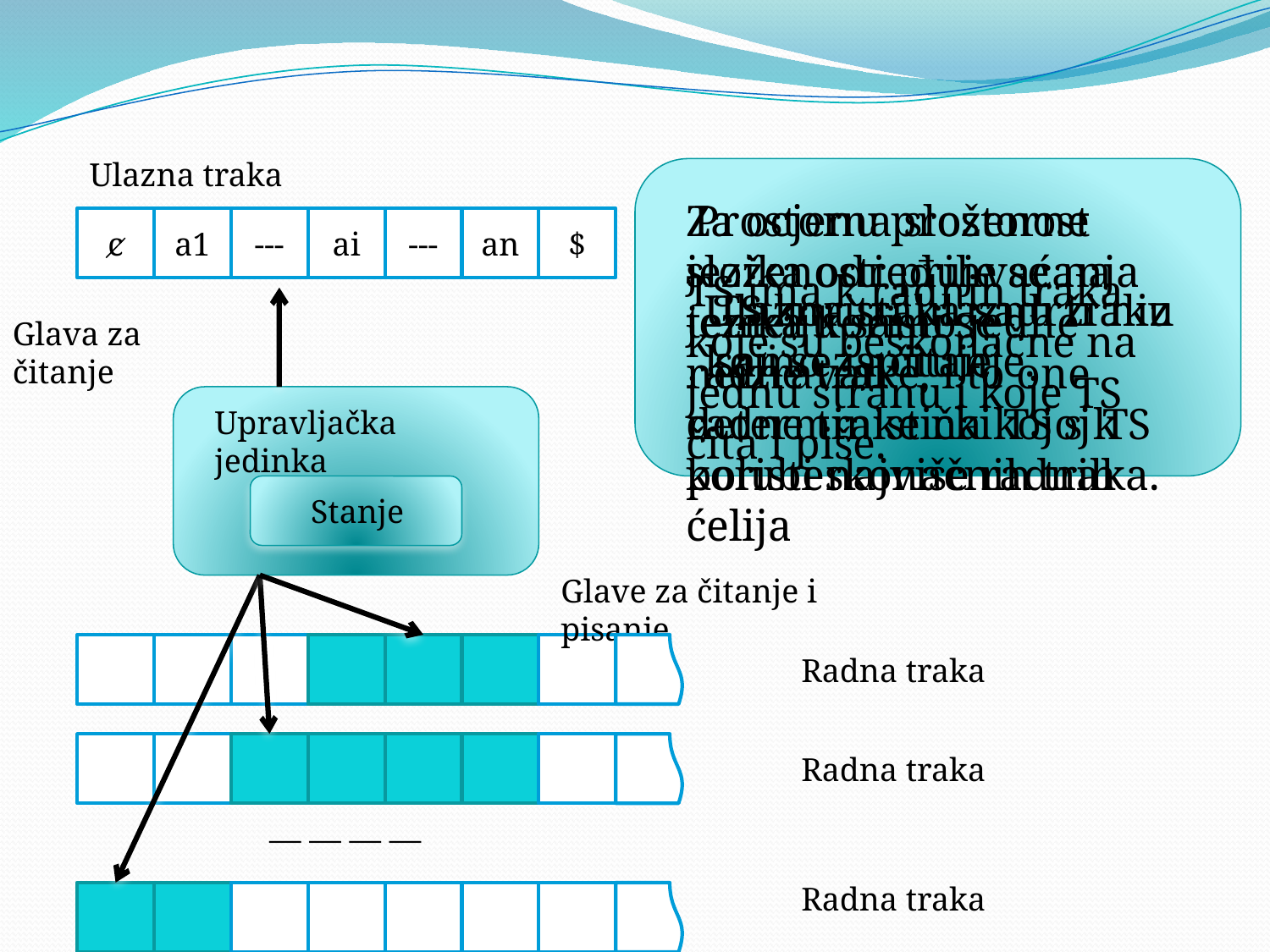

Ulazna traka

Za ocjenu prostorne složenosti prihvaćanja jezika koristi se neizravan deterministički TS s k polubeskonačnih traka.
 Prostorna složenost jezika određuje se na temelju samo jedne radne trake, i to one radne trake na kojoj TS koristi najviše radnih ćelija
c
a1
---
ai
---
an
$
TS ima k radnih traka koje su beskonačne na jednu stranu i koje TS čita i piše.
Ulazna traka sadrži niz koji se ispituje.
TS koristi ulaznu traku samo za čitanje.
Glava za čitanje

Upravljačka jedinka

Stanje
Glave za čitanje i pisanje

Radna traka

Radna traka
                ― ― ― ―
Radna traka